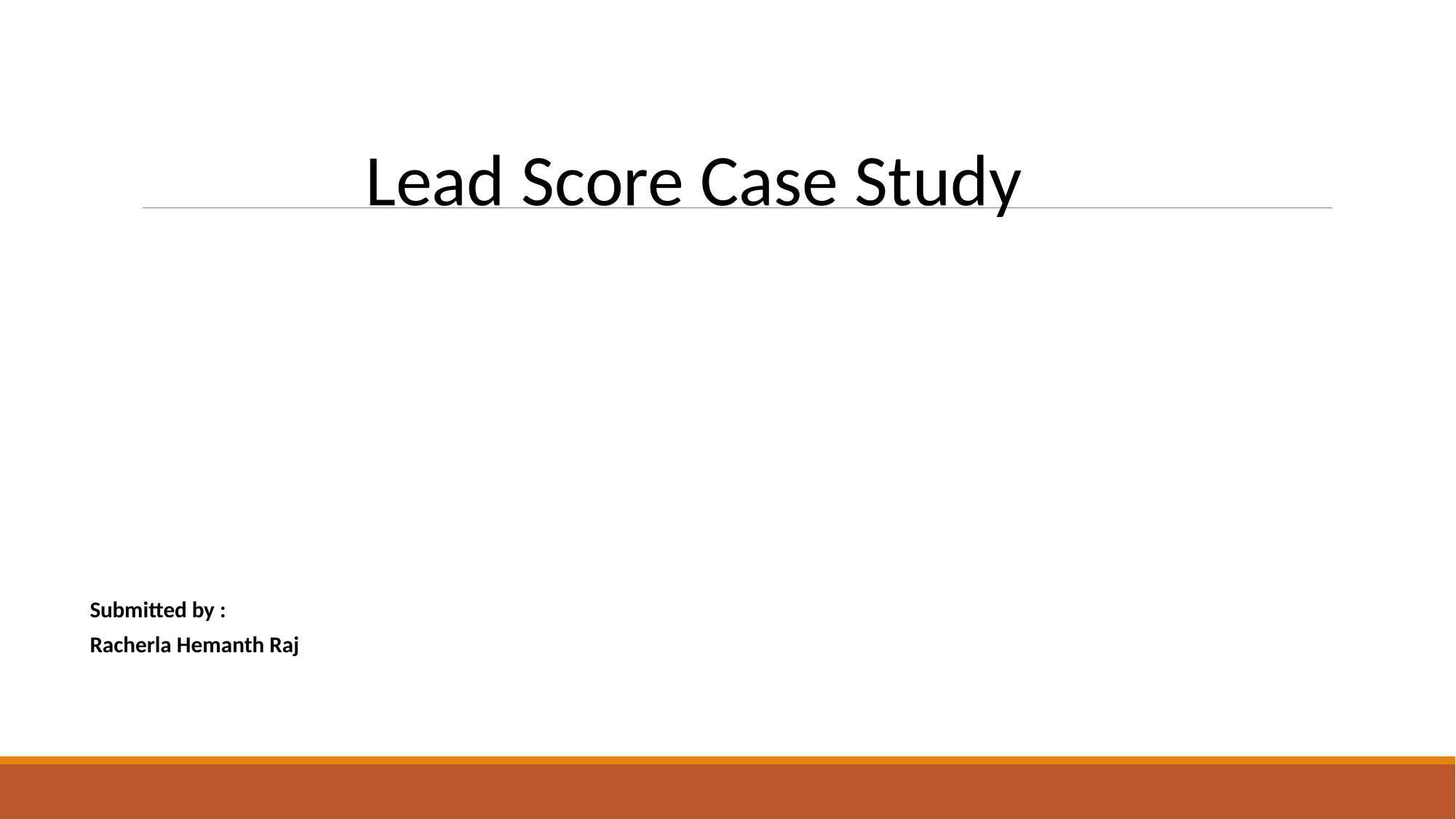

Lead Score Case Study
#
Submitted by :
Racherla Hemanth Raj